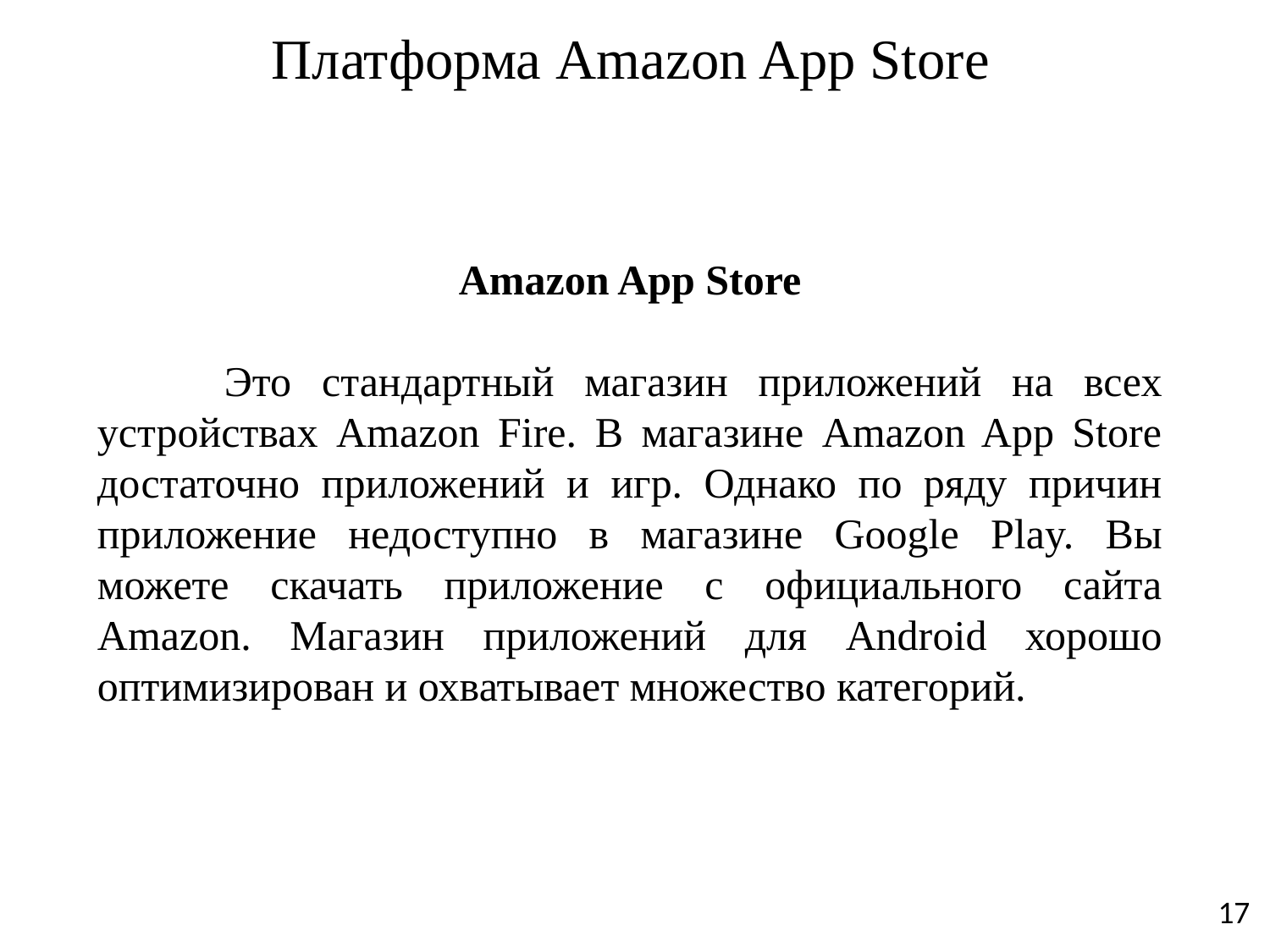

# Платформа Amazon App Store
Amazon App Store

	Это стандартный магазин приложений на всех устройствах Amazon Fire. В магазине Amazon App Store достаточно приложений и игр. Однако по ряду причин приложение недоступно в магазине Google Play. Вы можете скачать приложение с официального сайта Amazon. Магазин приложений для Android хорошо оптимизирован и охватывает множество категорий.
17